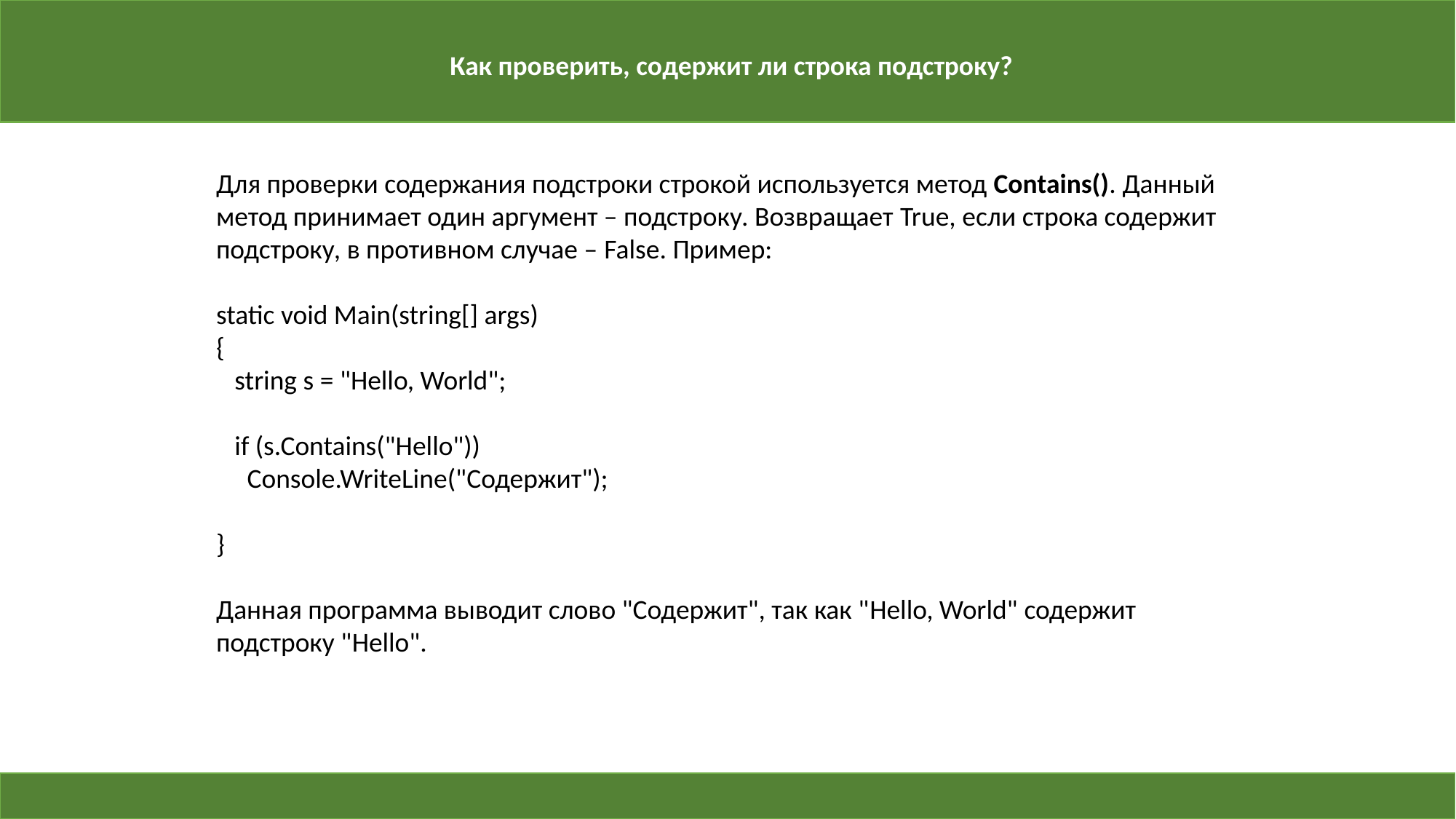

Как проверить, содержит ли строка подстроку?

Для проверки содержания подстроки строкой используется метод Contains(). Данный метод принимает один аргумент – подстроку. Возвращает True, если строка содержит подстроку, в противном случае – False. Пример:
static void Main(string[] args)
{
   string s = "Hello, World";
   if (s.Contains("Hello"))
     Console.WriteLine("Содержит");
  
}
Данная программа выводит слово "Содержит", так как "Hello, World" содержит подстроку "Hello".